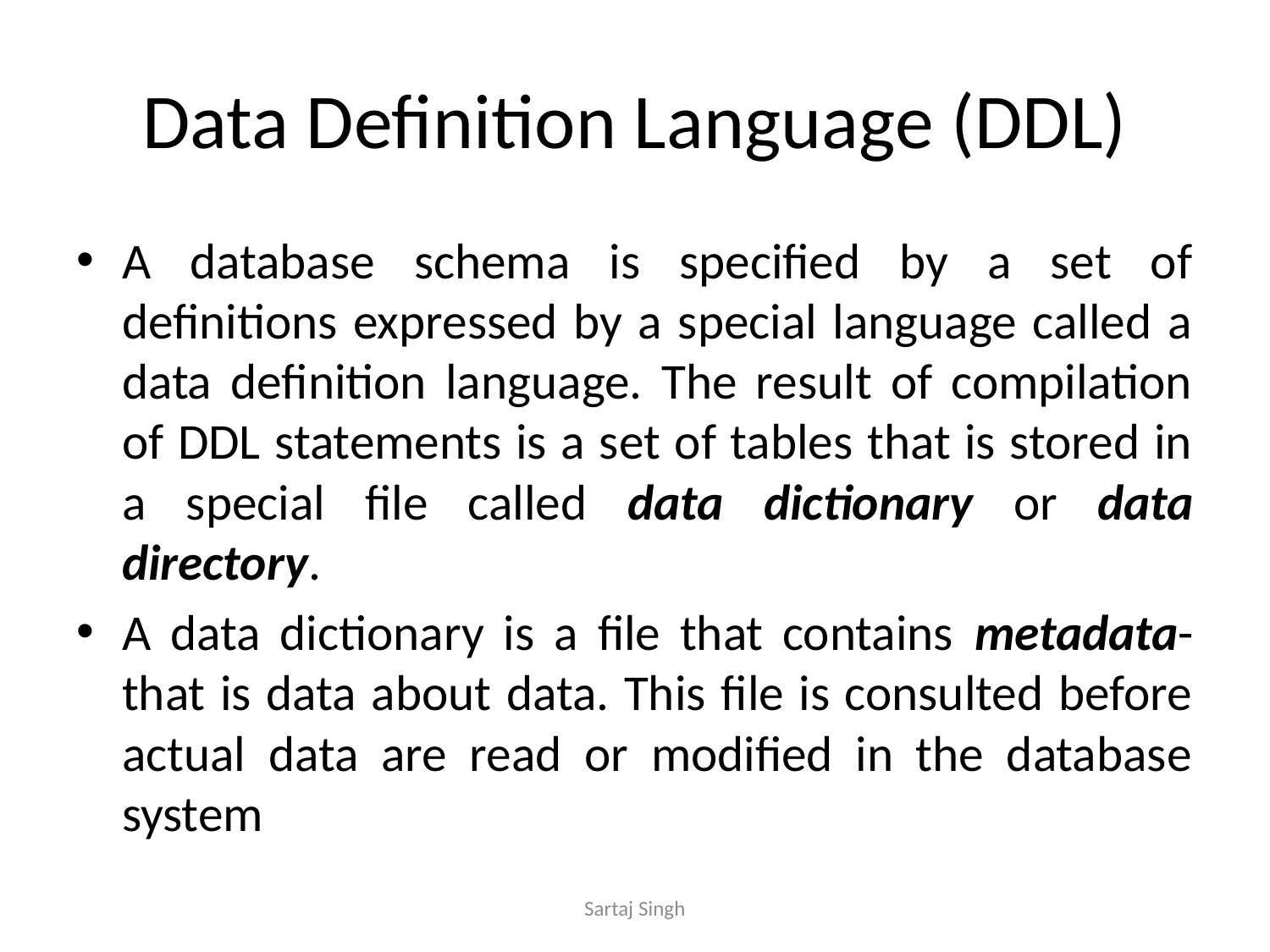

# Data Definition Language (DDL)
A database schema is specified by a set of definitions expressed by a special language called a data definition language. The result of compilation of DDL statements is a set of tables that is stored in a special file called data dictionary or data directory.
A data dictionary is a file that contains metadata-that is data about data. This file is consulted before actual data are read or modified in the database system
Sartaj Singh